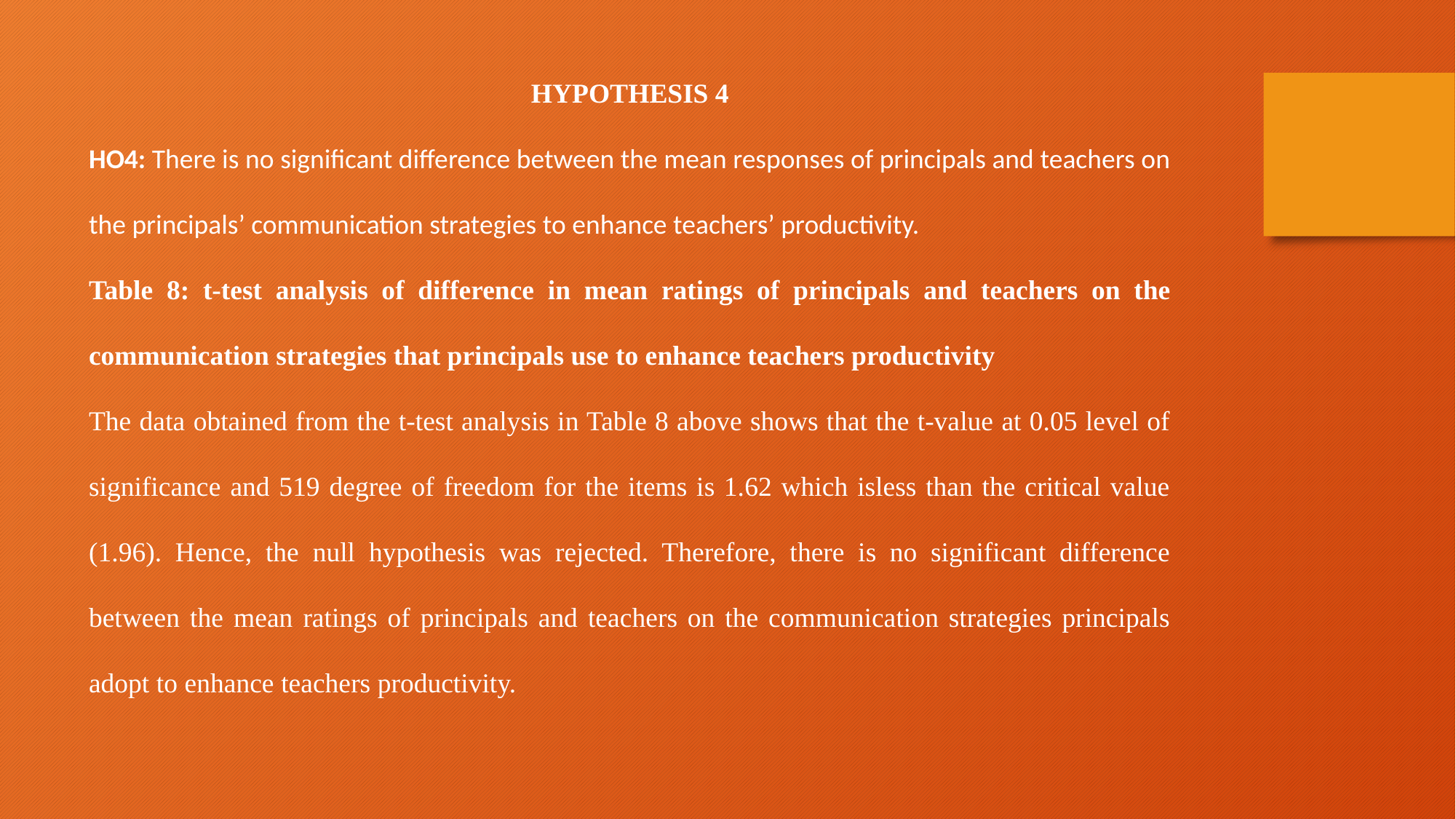

HYPOTHESIS 4
HO4: There is no significant difference between the mean responses of principals and teachers on the principals’ communication strategies to enhance teachers’ productivity.
Table 8: t-test analysis of difference in mean ratings of principals and teachers on the communication strategies that principals use to enhance teachers productivity
The data obtained from the t-test analysis in Table 8 above shows that the t-value at 0.05 level of significance and 519 degree of freedom for the items is 1.62 which isless than the critical value (1.96). Hence, the null hypothesis was rejected. Therefore, there is no significant difference between the mean ratings of principals and teachers on the communication strategies principals adopt to enhance teachers productivity.